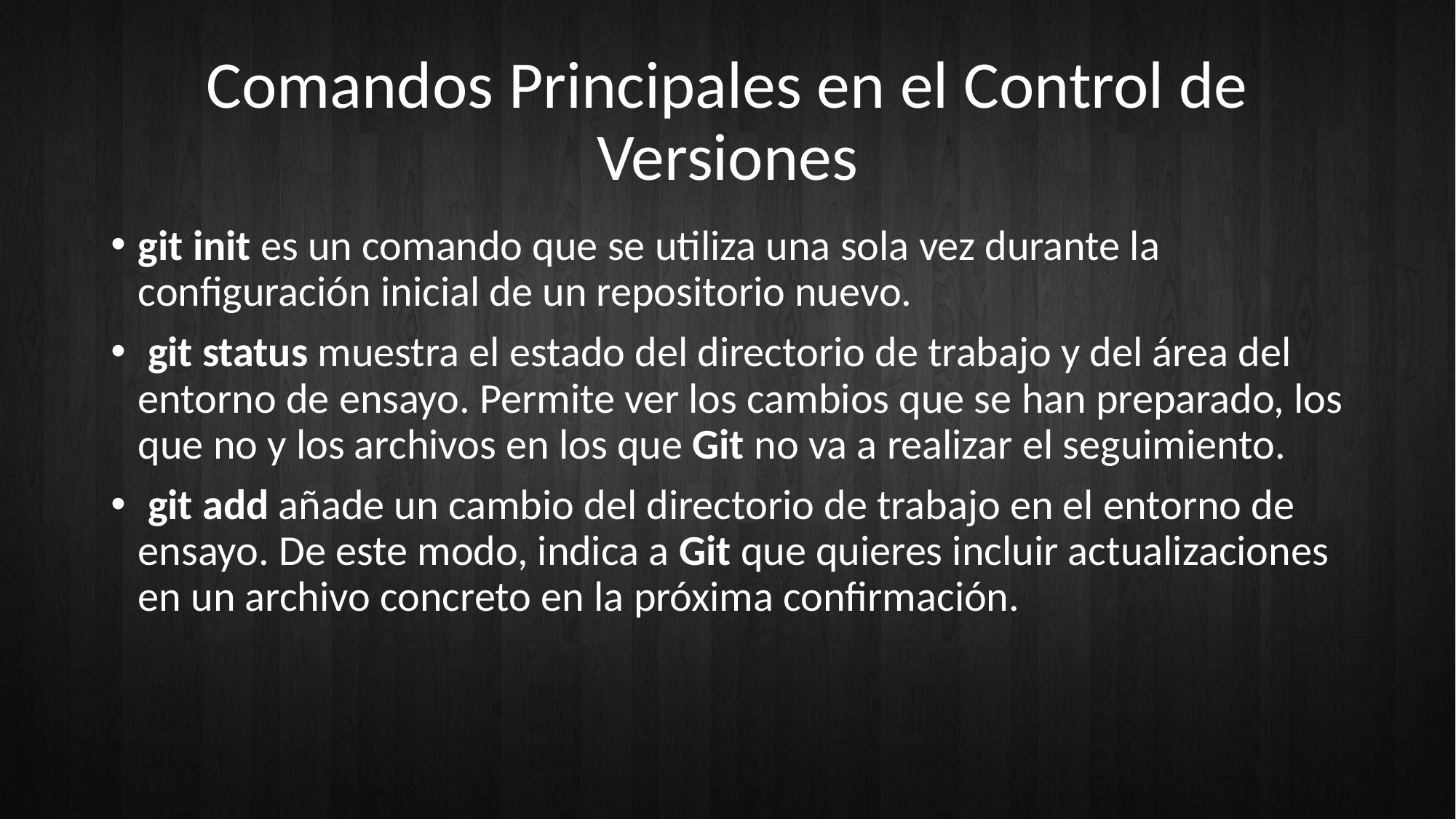

# Comandos Principales en el Control de Versiones
git init es un comando que se utiliza una sola vez durante la configuración inicial de un repositorio nuevo.
 git status muestra el estado del directorio de trabajo y del área del entorno de ensayo. Permite ver los cambios que se han preparado, los que no y los archivos en los que Git no va a realizar el seguimiento.
 git add añade un cambio del directorio de trabajo en el entorno de ensayo. De este modo, indica a Git que quieres incluir actualizaciones en un archivo concreto en la próxima confirmación.